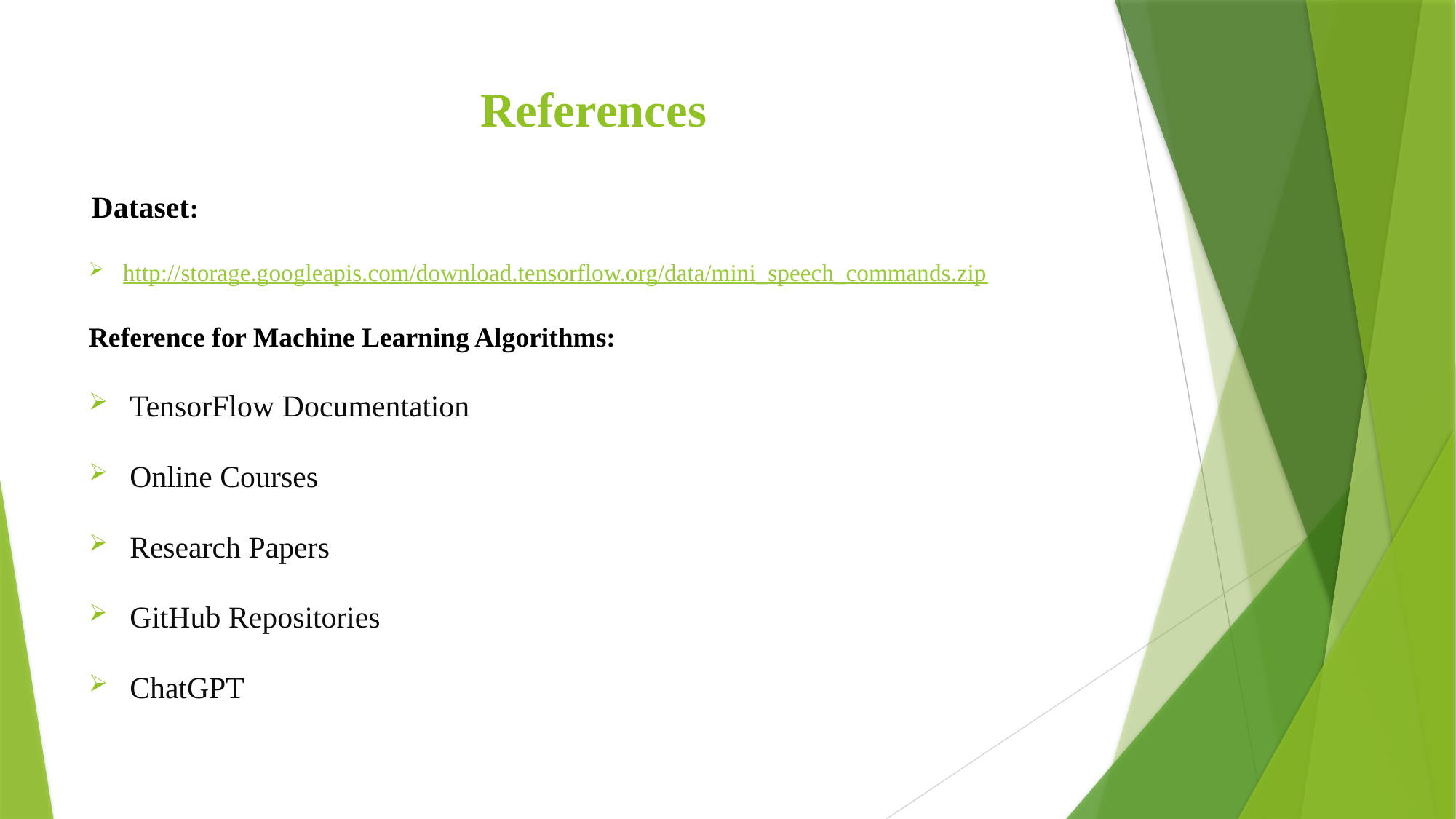

# References
   Dataset:
http://storage.googleapis.com/download.tensorflow.org/data/mini_speech_commands.zip
Reference for Machine Learning Algorithms:
TensorFlow Documentation
Online Courses
Research Papers
GitHub Repositories
ChatGPT